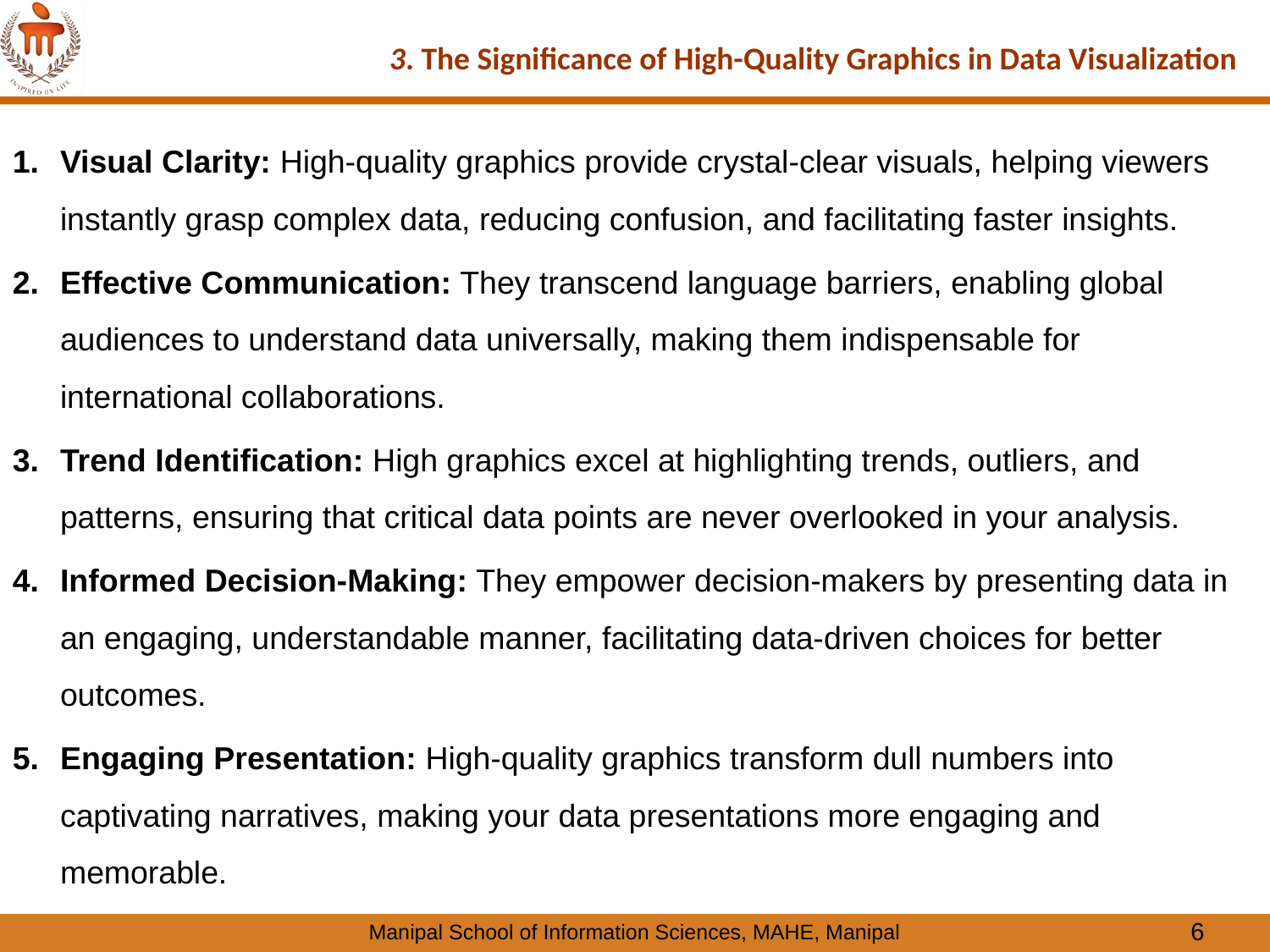

# 3. The Significance of High-Quality Graphics in Data Visualization
Visual Clarity: High-quality graphics provide crystal-clear visuals, helping viewers instantly grasp complex data, reducing confusion, and facilitating faster insights.
Effective Communication: They transcend language barriers, enabling global audiences to understand data universally, making them indispensable for international collaborations.
Trend Identification: High graphics excel at highlighting trends, outliers, and patterns, ensuring that critical data points are never overlooked in your analysis.
Informed Decision-Making: They empower decision-makers by presenting data in an engaging, understandable manner, facilitating data-driven choices for better outcomes.
Engaging Presentation: High-quality graphics transform dull numbers into captivating narratives, making your data presentations more engaging and memorable.
6